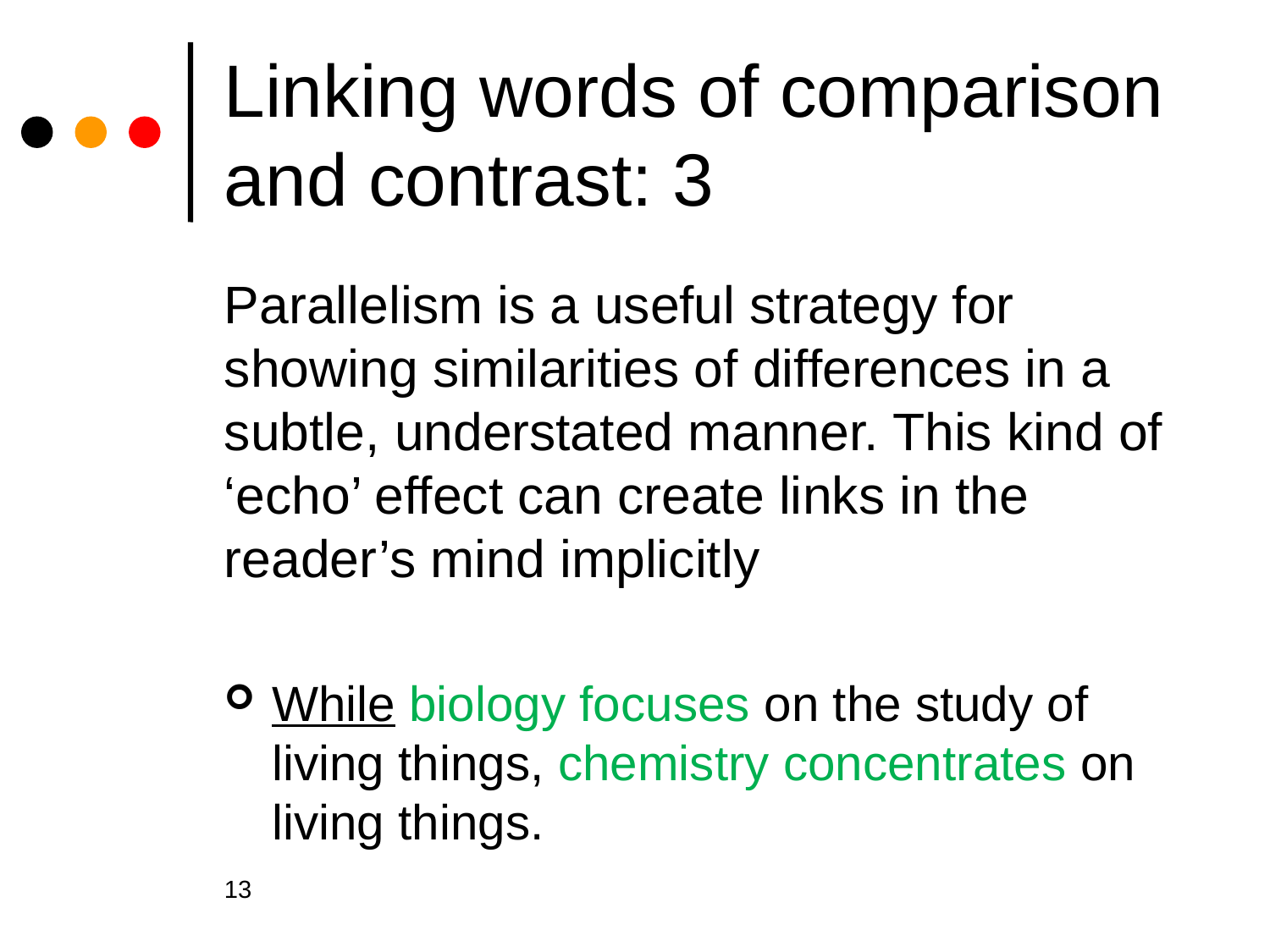

# Linking words of comparison and contrast: 3
Parallelism is a useful strategy for showing similarities of differences in a subtle, understated manner. This kind of ‘echo’ effect can create links in the reader’s mind implicitly

While biology focuses on the study of living things, chemistry concentrates on living things.

13